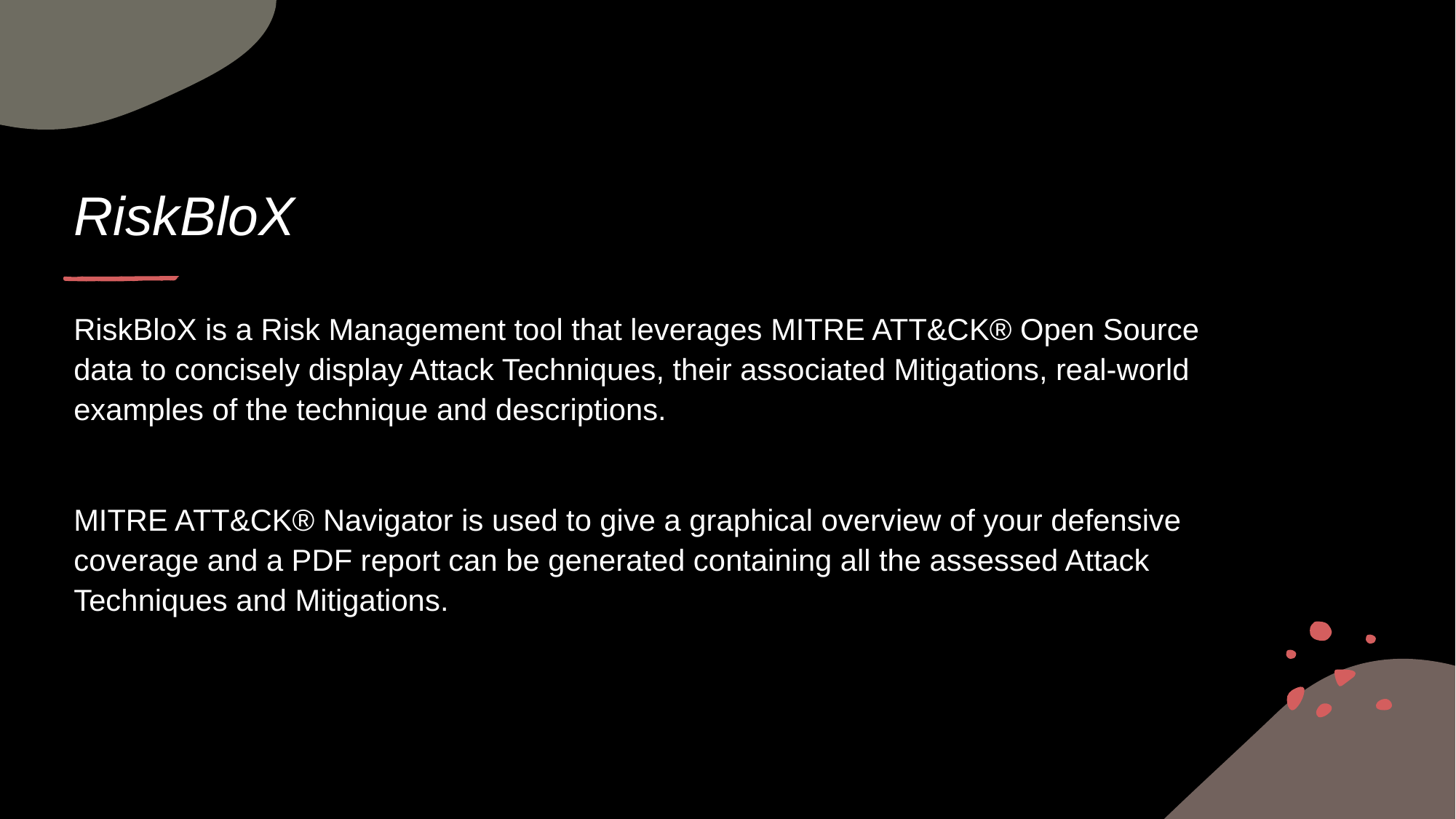

# RiskBloX
RiskBloX is a Risk Management tool that leverages MITRE ATT&CK® Open Source data to concisely display Attack Techniques, their associated Mitigations, real-world examples of the technique and descriptions.

MITRE ATT&CK® Navigator is used to give a graphical overview of your defensive coverage and a PDF report can be generated containing all the assessed Attack Techniques and Mitigations.